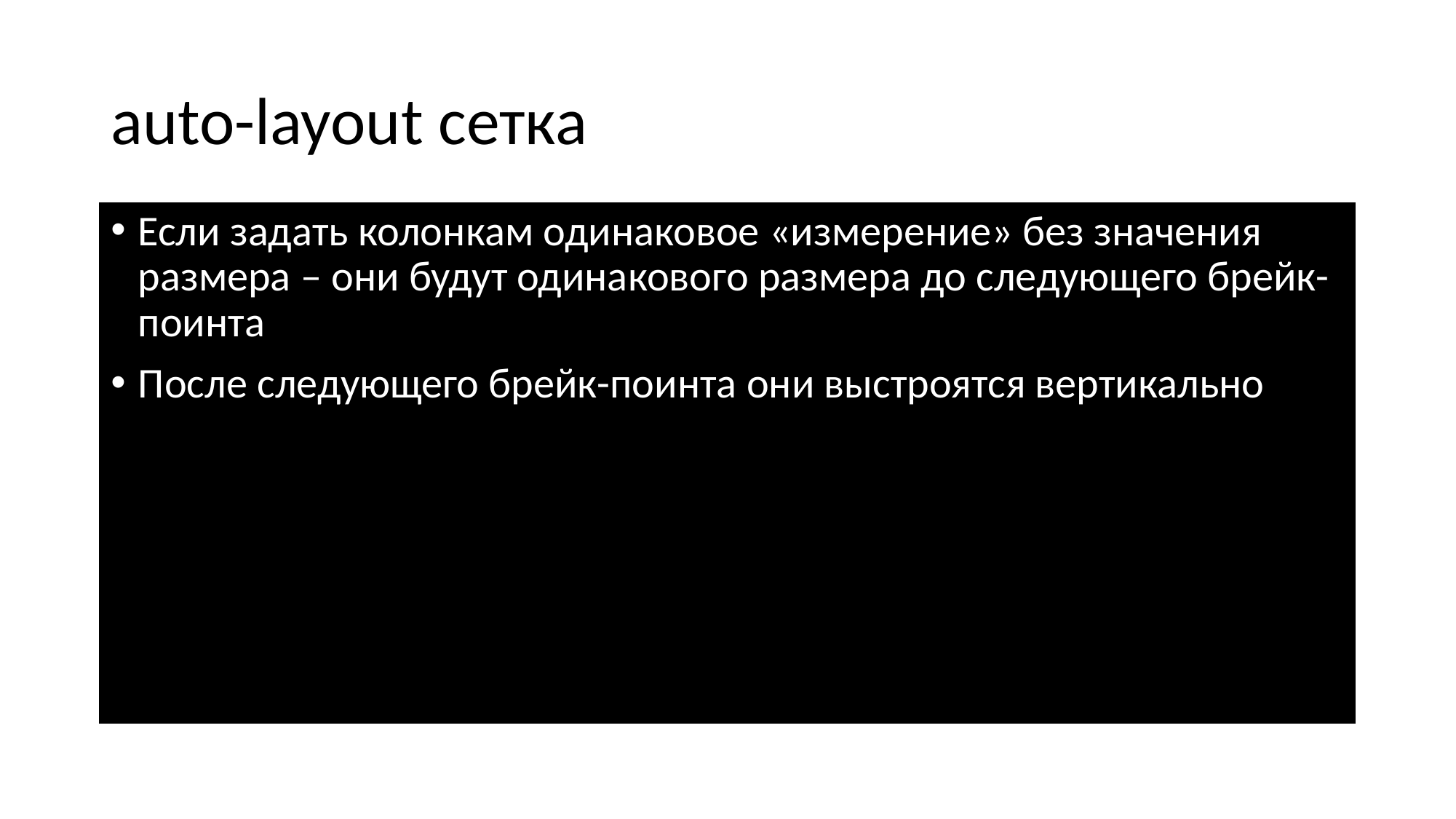

# auto-layout сетка
Если задать колонкам одинаковое «измерение» без значения размера – они будут одинакового размера до следующего брейк- поинта
После следующего брейк-поинта они выстроятся вертикально